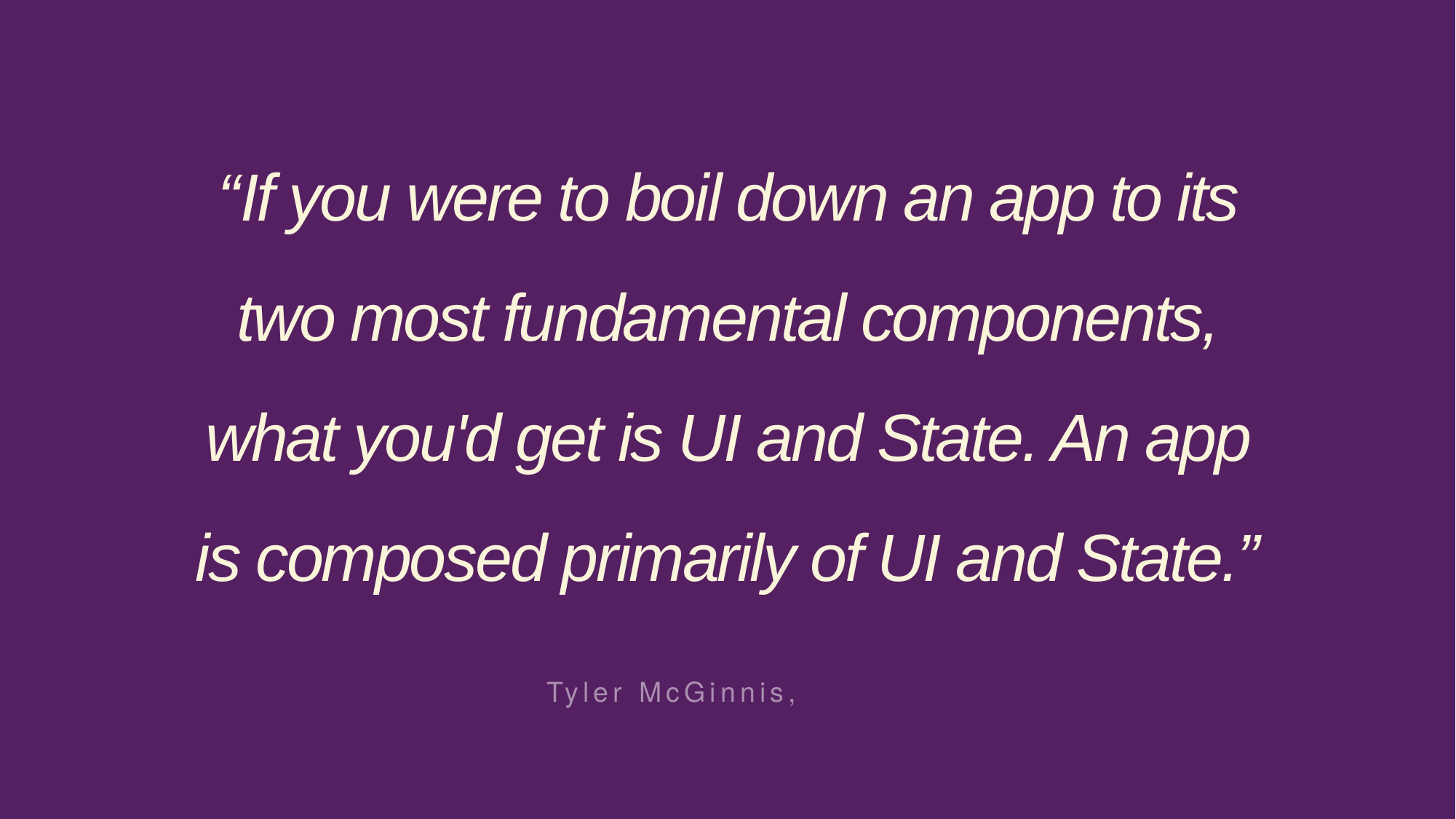

# “If you were to boil down an app to its two most fundamental components, what you'd get is UI and State. An app is composed primarily of UI and State.”
Tyler McGinnis, ui.dev